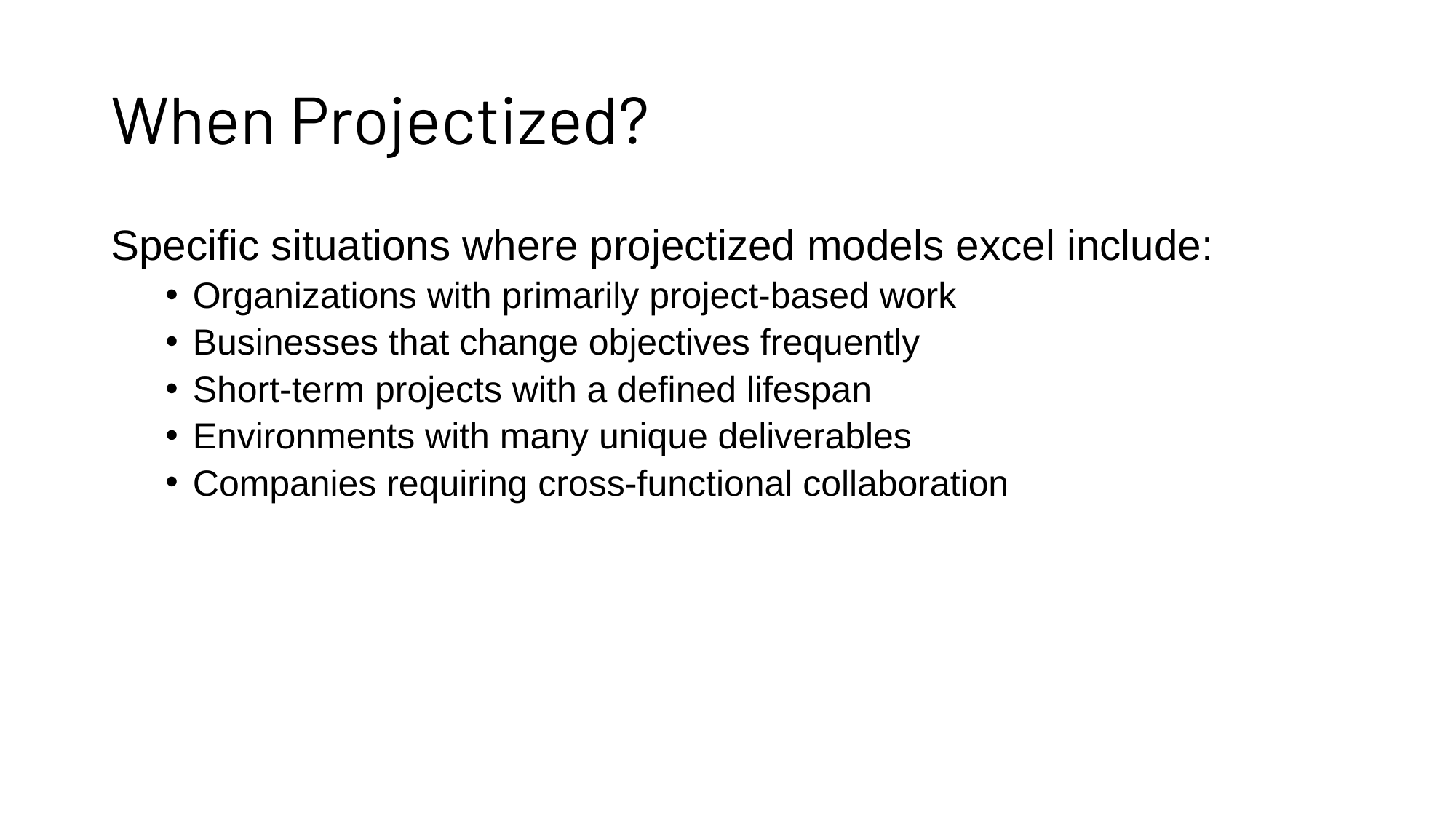

# When Projectized?
Specific situations where projectized models excel include:
Organizations with primarily project-based work
Businesses that change objectives frequently
Short-term projects with a defined lifespan
Environments with many unique deliverables
Companies requiring cross-functional collaboration